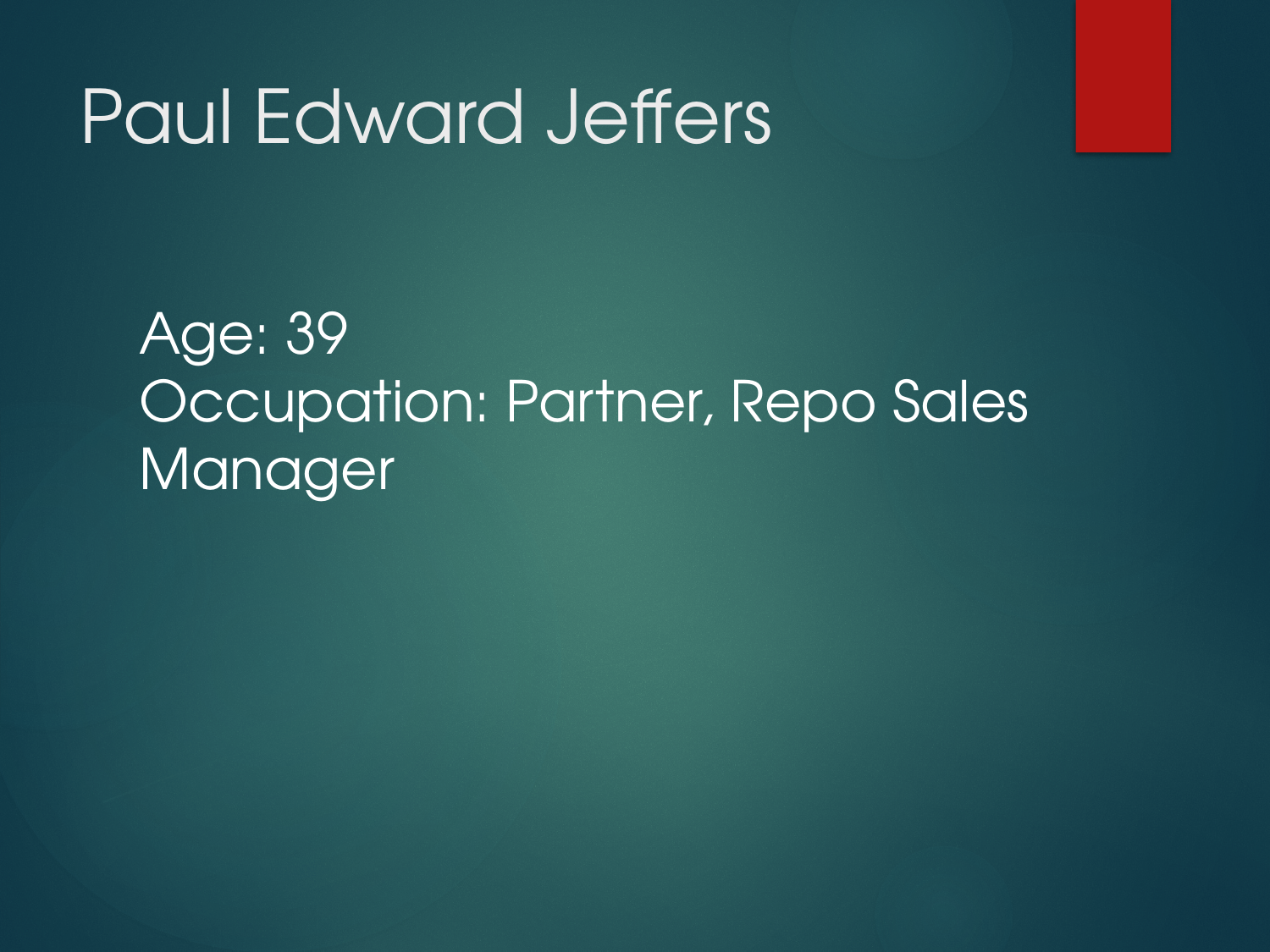

# Paul Edward Jeffers

Age: 39
Occupation: Partner, Repo Sales Manager